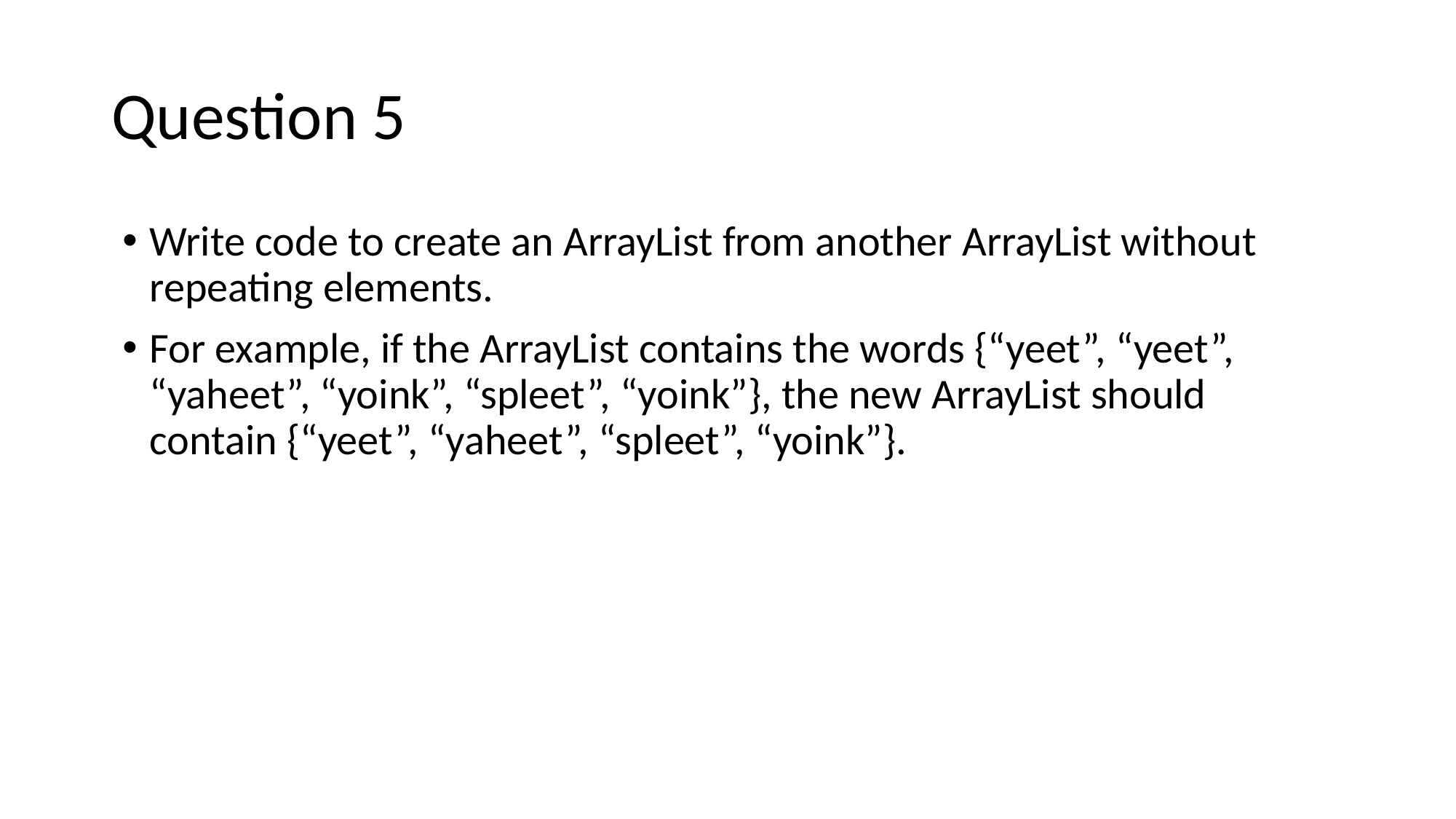

Question 5
Write code to create an ArrayList from another ArrayList without repeating elements.
For example, if the ArrayList contains the words {“yeet”, “yeet”, “yaheet”, “yoink”, “spleet”, “yoink”}, the new ArrayList should contain {“yeet”, “yaheet”, “spleet”, “yoink”}.